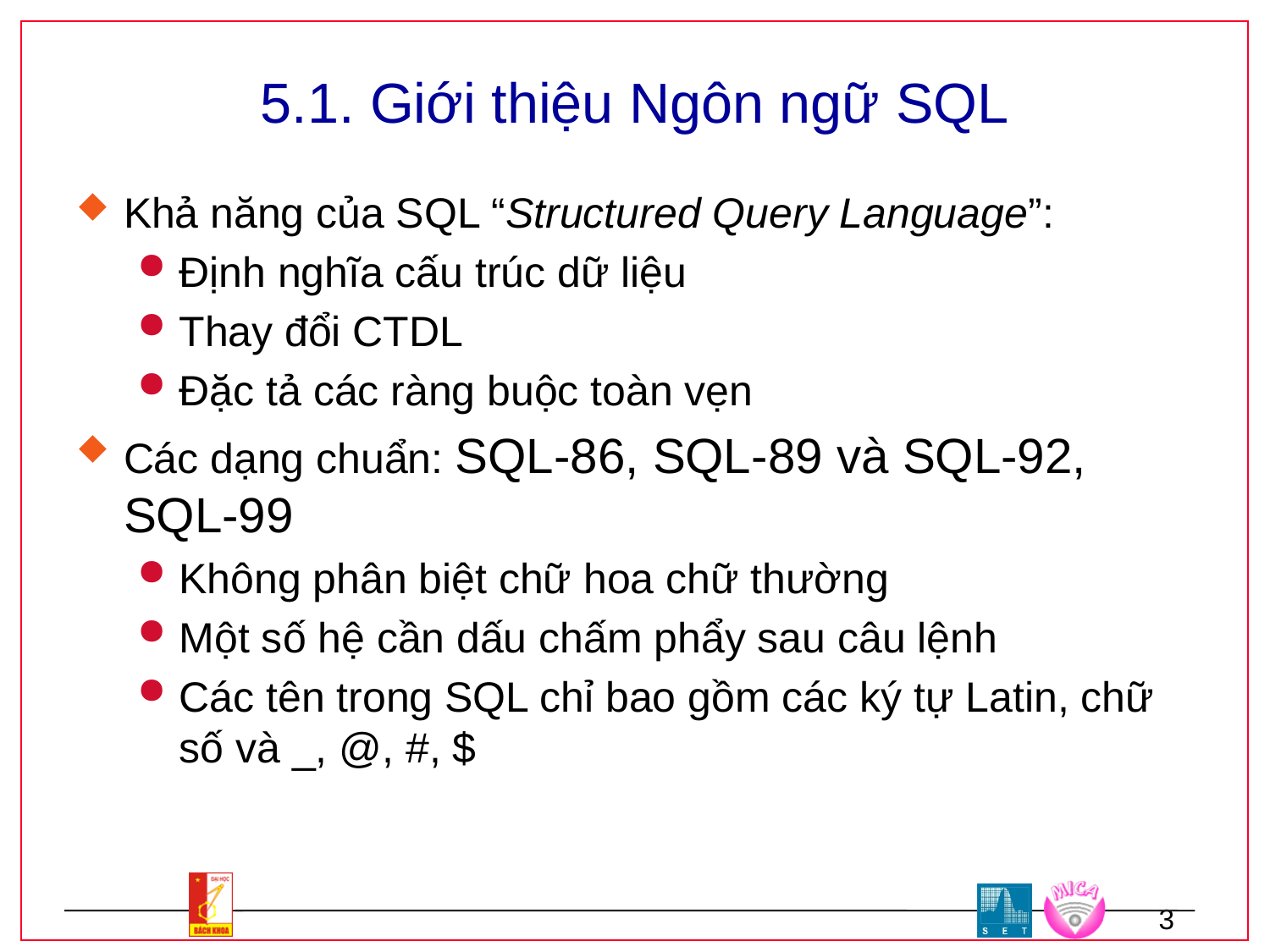

# 5.1. Giới thiệu Ngôn ngữ SQL
Khả năng của SQL “Structured Query Language”:
Định nghĩa cấu trúc dữ liệu
Thay đổi CTDL
Đặc tả các ràng buộc toàn vẹn
Các dạng chuẩn: SQL-86, SQL-89 và SQL-92, SQL-99
Không phân biệt chữ hoa chữ thường
Một số hệ cần dấu chấm phẩy sau câu lệnh
Các tên trong SQL chỉ bao gồm các ký tự Latin, chữ số và _, @, #, $

3